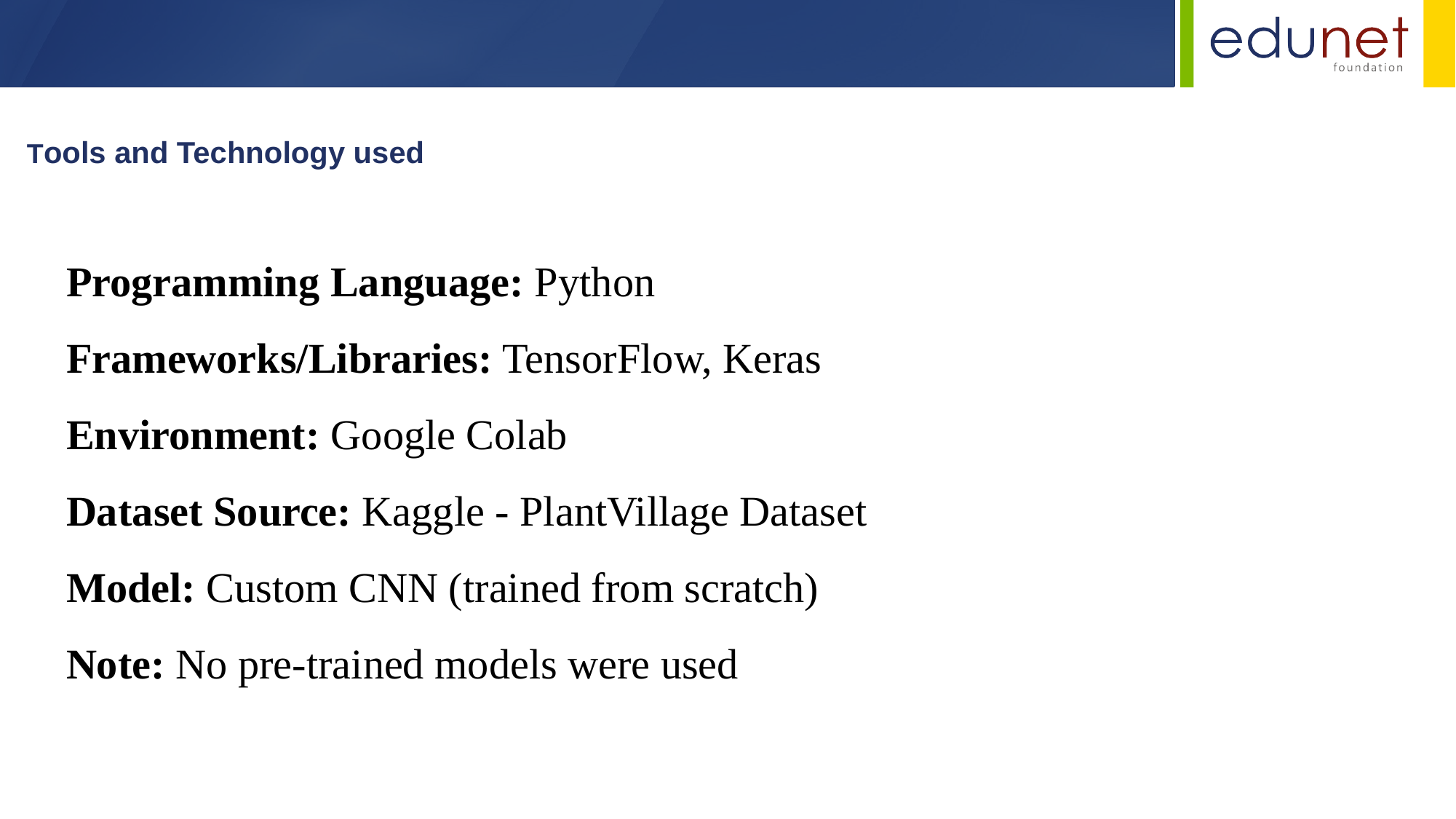

Tools and Technology used
Programming Language: Python
Frameworks/Libraries: TensorFlow, Keras
Environment: Google Colab
Dataset Source: Kaggle - PlantVillage Dataset
Model: Custom CNN (trained from scratch)
Note: No pre-trained models were used